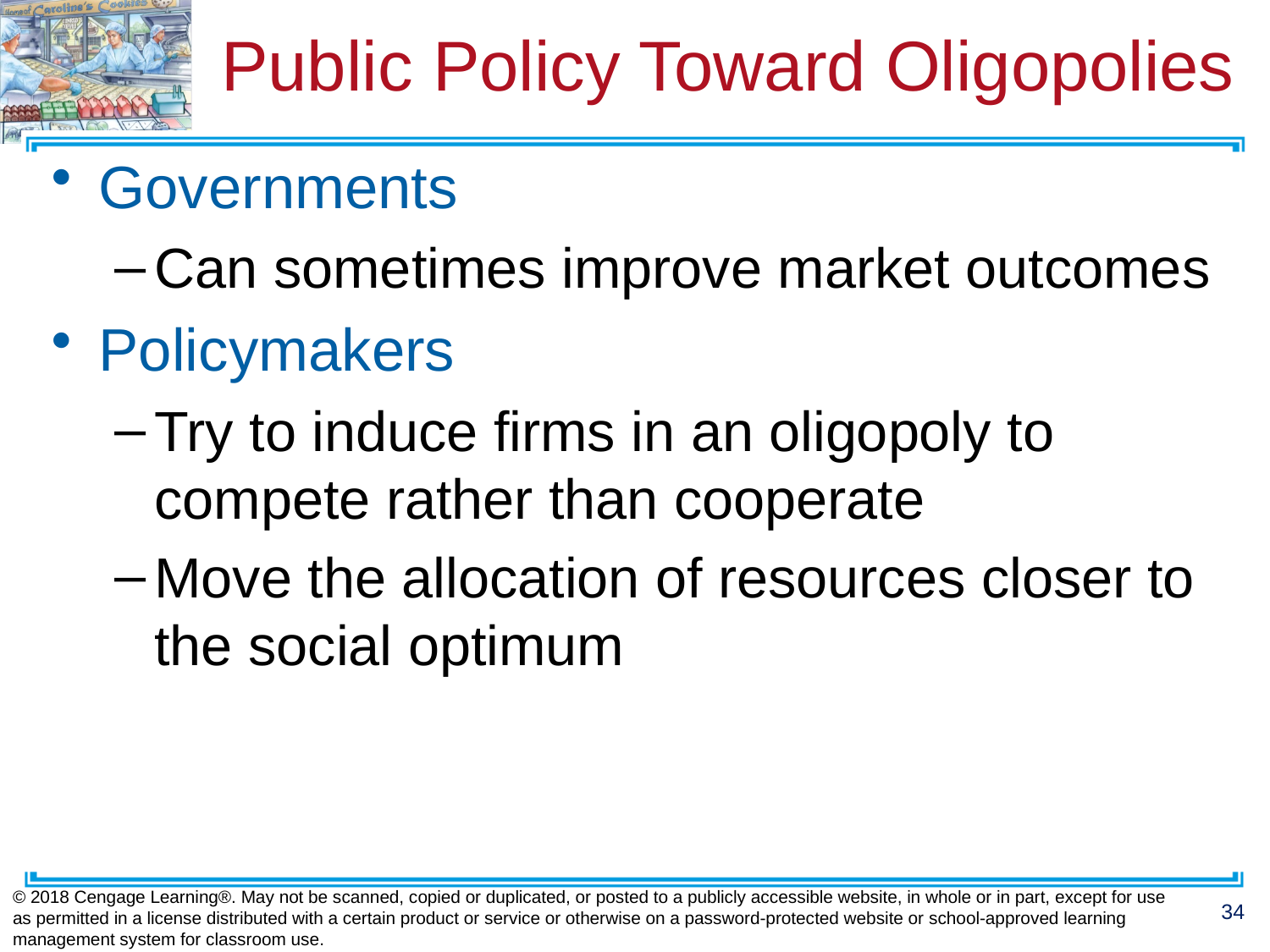

# Public Policy Toward Oligopolies
Governments
Can sometimes improve market outcomes
Policymakers
Try to induce firms in an oligopoly to compete rather than cooperate
Move the allocation of resources closer to the social optimum
© 2018 Cengage Learning®. May not be scanned, copied or duplicated, or posted to a publicly accessible website, in whole or in part, except for use as permitted in a license distributed with a certain product or service or otherwise on a password-protected website or school-approved learning management system for classroom use.
34